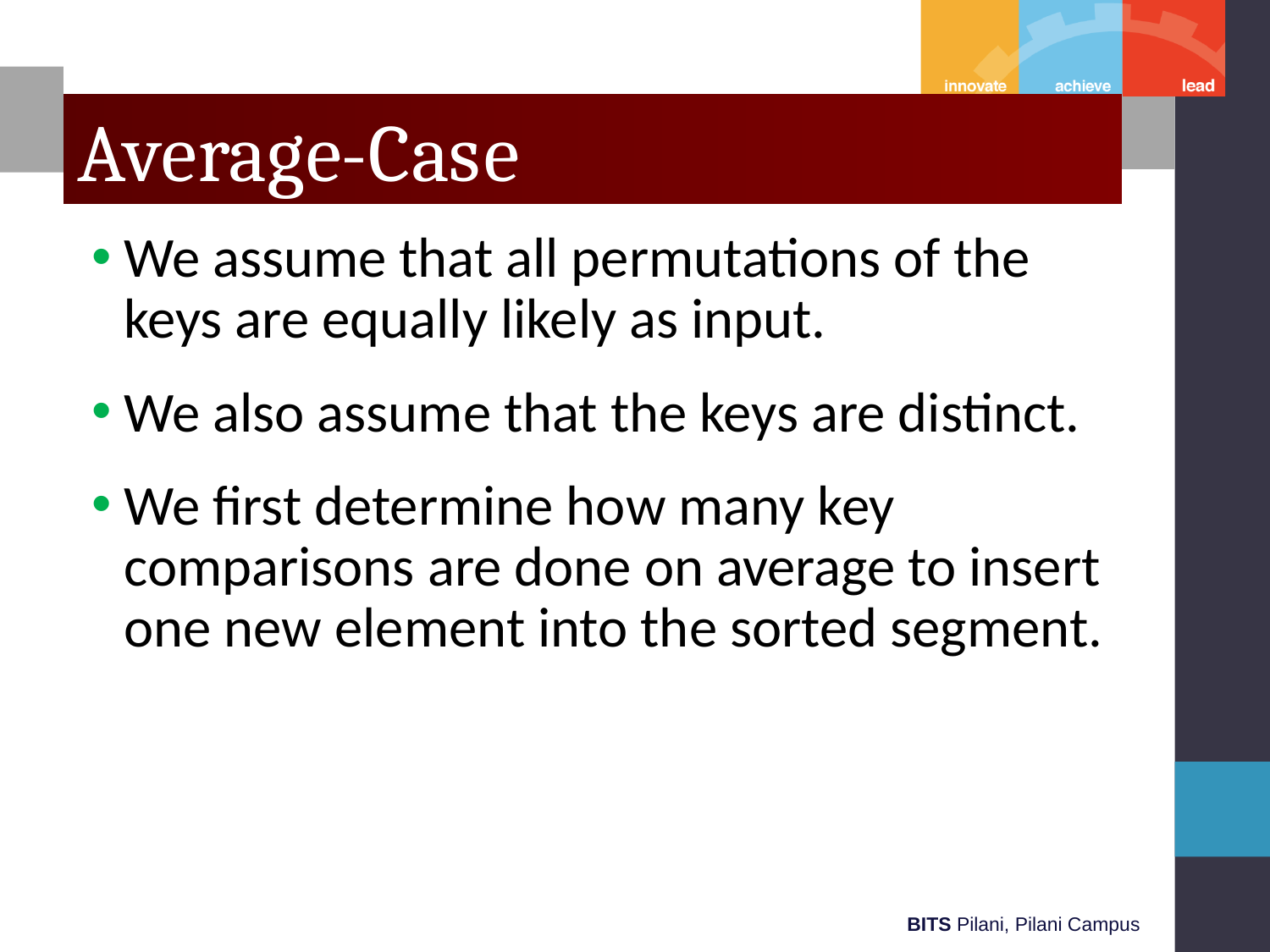

# Average-Case
We assume that all permutations of the keys are equally likely as input.
We also assume that the keys are distinct.
We first determine how many key comparisons are done on average to insert one new element into the sorted segment.